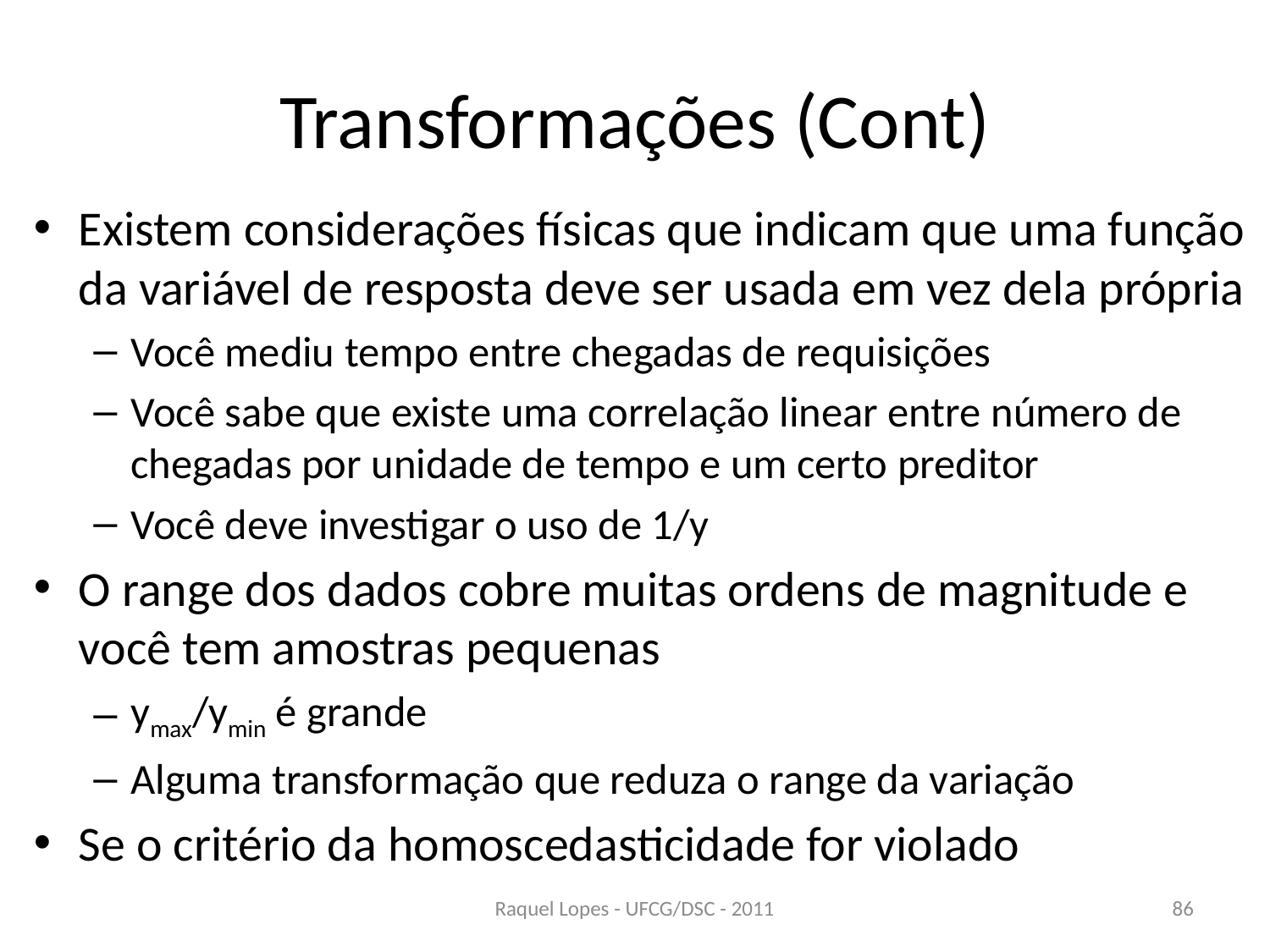

# Transformações (Cont)
Existem considerações físicas que indicam que uma função da variável de resposta deve ser usada em vez dela própria
Você mediu tempo entre chegadas de requisições
Você sabe que existe uma correlação linear entre número de chegadas por unidade de tempo e um certo preditor
Você deve investigar o uso de 1/y
O range dos dados cobre muitas ordens de magnitude e você tem amostras pequenas
ymax/ymin é grande
Alguma transformação que reduza o range da variação
Se o critério da homoscedasticidade for violado
Raquel Lopes - UFCG/DSC - 2011
86